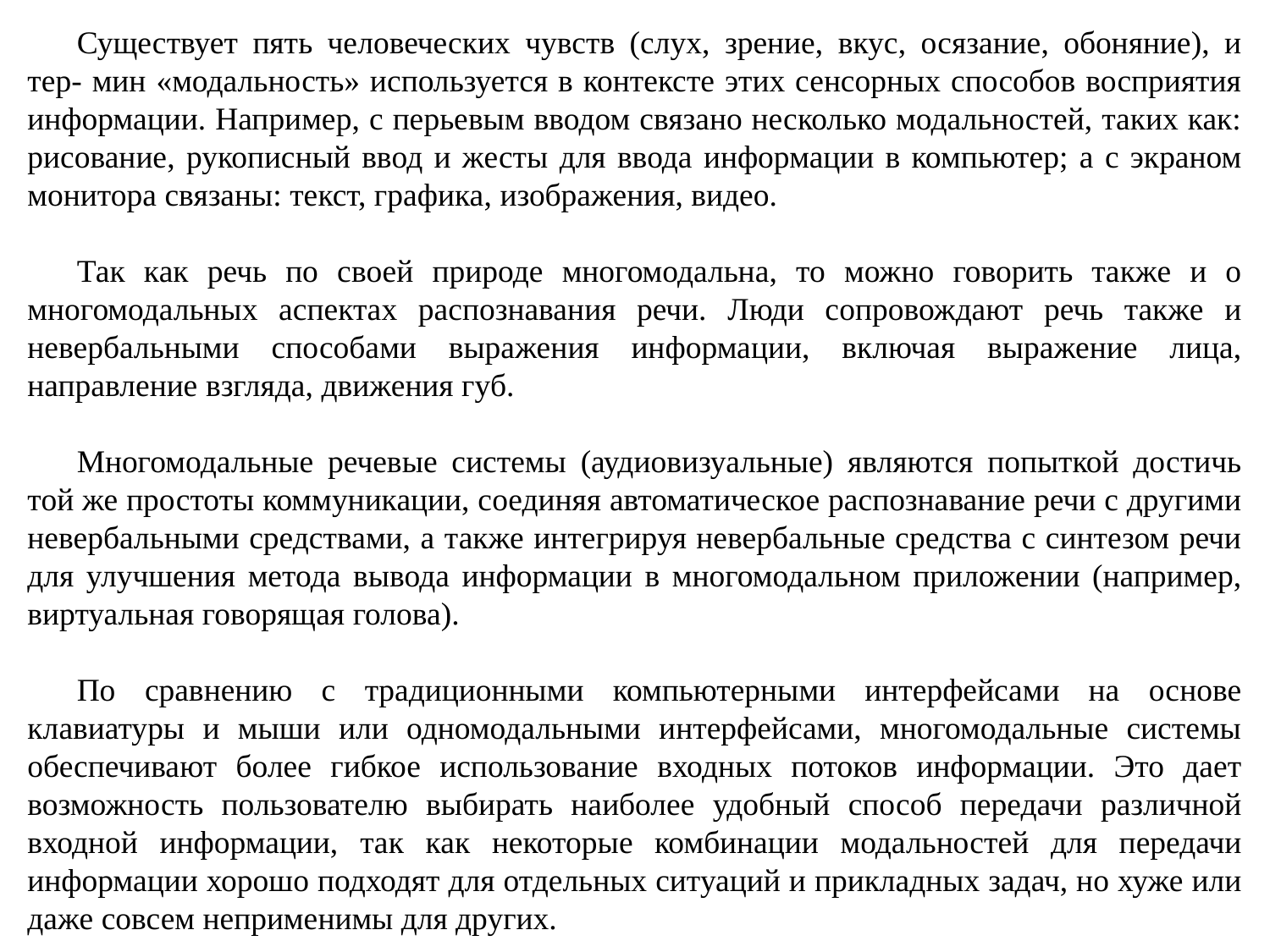

Существует пять человеческих чувств (слух, зрение, вкус, осязание, обоняние), и тер- мин «модальность» используется в контексте этих сенсорных способов восприятия информации. Например, с перьевым вводом связано несколько модальностей, таких как: рисование, рукописный ввод и жесты для ввода информации в компьютер; а с экраном монитора связаны: текст, графика, изображения, видео.

Так как речь по своей природе многомодальна, то можно говорить также и о многомодальных аспектах распознавания речи. Люди сопровождают речь также и невербальными способами выражения информации, включая выражение лица, направление взгляда, движения губ.

Многомодальные речевые системы (аудиовизуальные) являются попыткой достичь той же простоты коммуникации, соединяя автоматическое распознавание речи с другими невербальными средствами, а также интегрируя невербальные средства с синтезом речи для улучшения метода вывода информации в многомодальном приложении (например, виртуальная говорящая голова).

По сравнению с традиционными компьютерными интерфейсами на основе клавиатуры и мыши или одномодальными интерфейсами, многомодальные системы обеспечивают более гибкое использование входных потоков информации. Это дает возможность пользователю выбирать наиболее удобный способ передачи различной входной информации, так как некоторые комбинации модальностей для передачи информации хорошо подходят для отдельных ситуаций и прикладных задач, но хуже или даже совсем неприменимы для других.